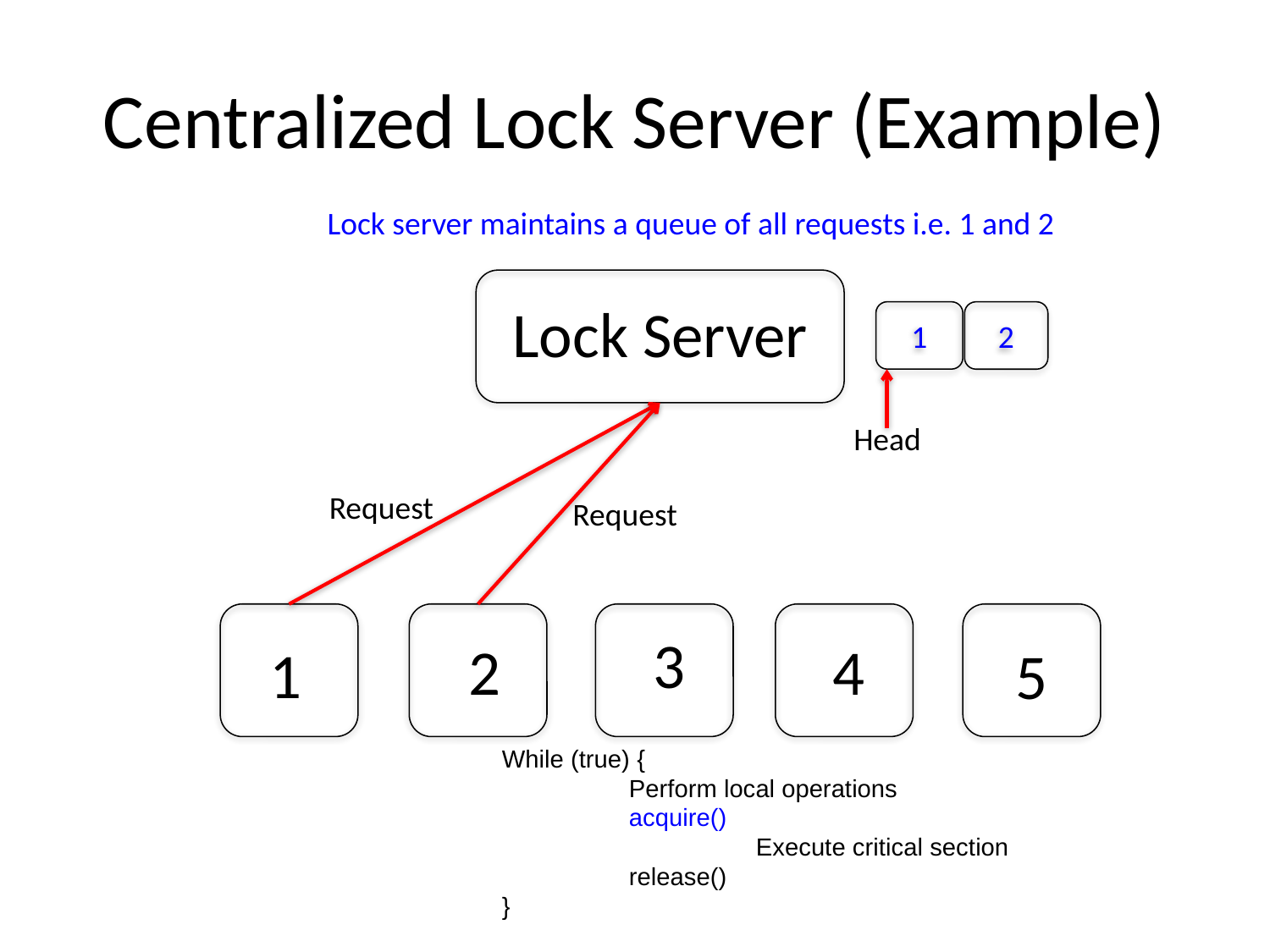

# Centralized Lock Server (Example)
Lock server maintains a queue of all requests i.e. 1 and 2

Lock Server
1
2
Head
Request
Request

3
4
2
1
5
While (true) {
	Perform local operations
	acquire()
		Execute critical section
	release()
}